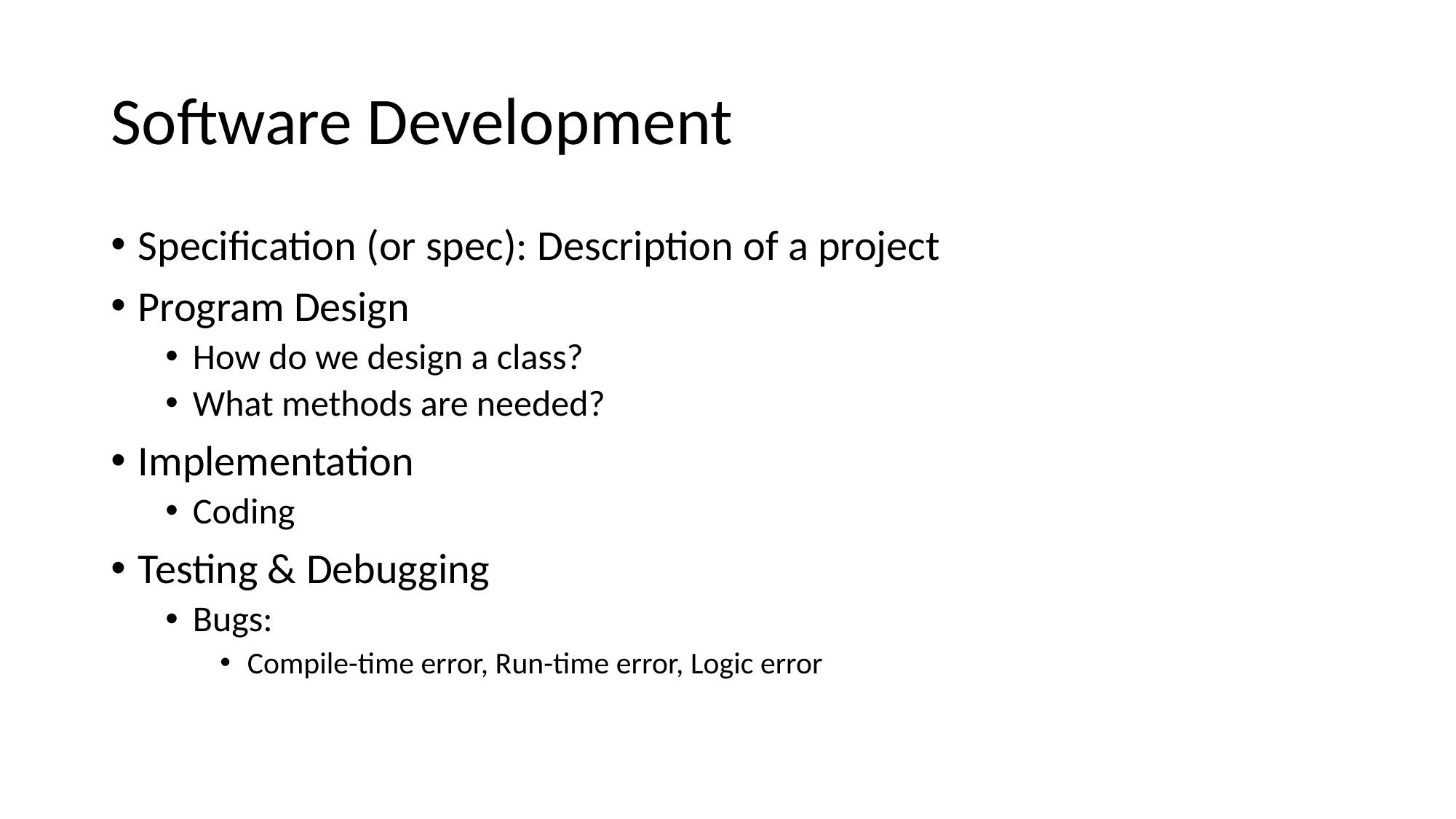

# Software Development
Specification (or spec): Description of a project
Program Design
How do we design a class?
What methods are needed?
Implementation
Coding
Testing & Debugging
Bugs:
Compile-time error, Run-time error, Logic error